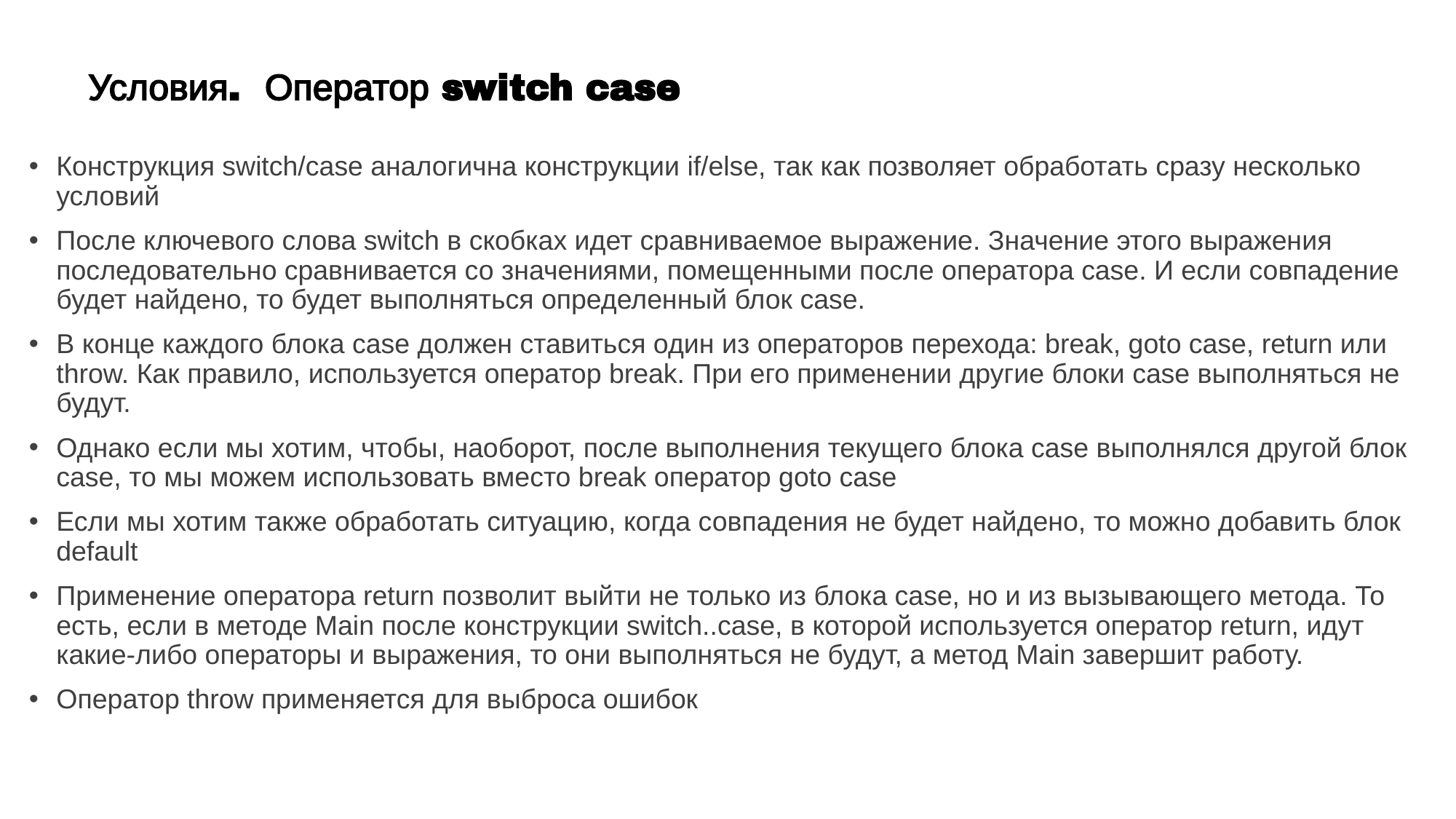

# Условия.  Оператор switch case
Конструкция switch/case аналогична конструкции if/else, так как позволяет обработать сразу несколько условий
После ключевого слова switch в скобках идет сравниваемое выражение. Значение этого выражения последовательно сравнивается со значениями, помещенными после оператора сase. И если совпадение будет найдено, то будет выполняться определенный блок сase.
В конце каждого блока сase должен ставиться один из операторов перехода: break, goto case, return или throw. Как правило, используется оператор break. При его применении другие блоки case выполняться не будут.
Однако если мы хотим, чтобы, наоборот, после выполнения текущего блока case выполнялся другой блок case, то мы можем использовать вместо break оператор goto case
Если мы хотим также обработать ситуацию, когда совпадения не будет найдено, то можно добавить блок default
Применение оператора return позволит выйти не только из блока case, но и из вызывающего метода. То есть, если в методе Main после конструкции switch..case, в которой используется оператор return, идут какие-либо операторы и выражения, то они выполняться не будут, а метод Main завершит работу.
Оператор throw применяется для выброса ошибок